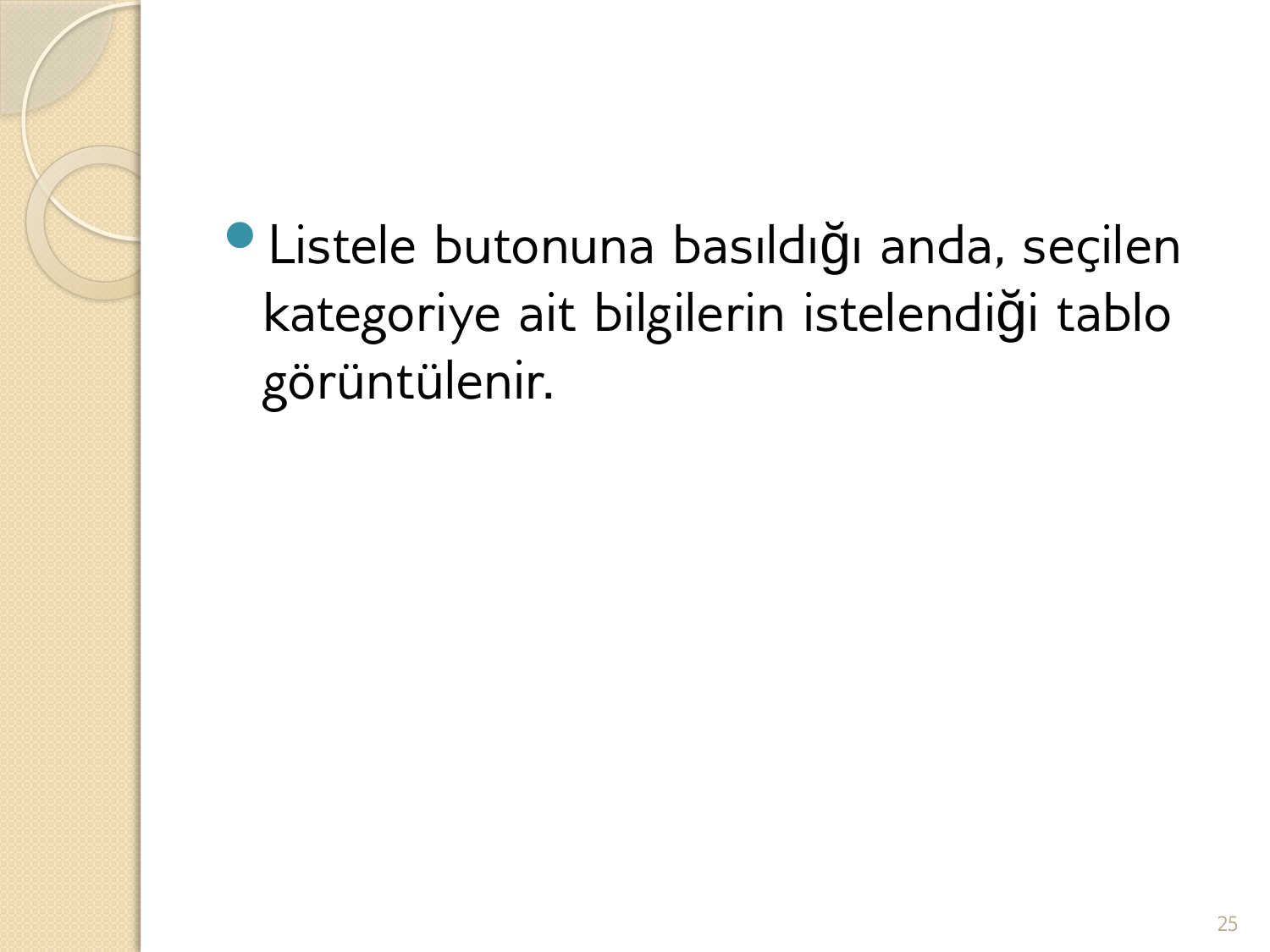

#
Listele butonuna basıldığı anda, seçilen kategoriye ait bilgilerin istelendiği tablo görüntülenir.
25